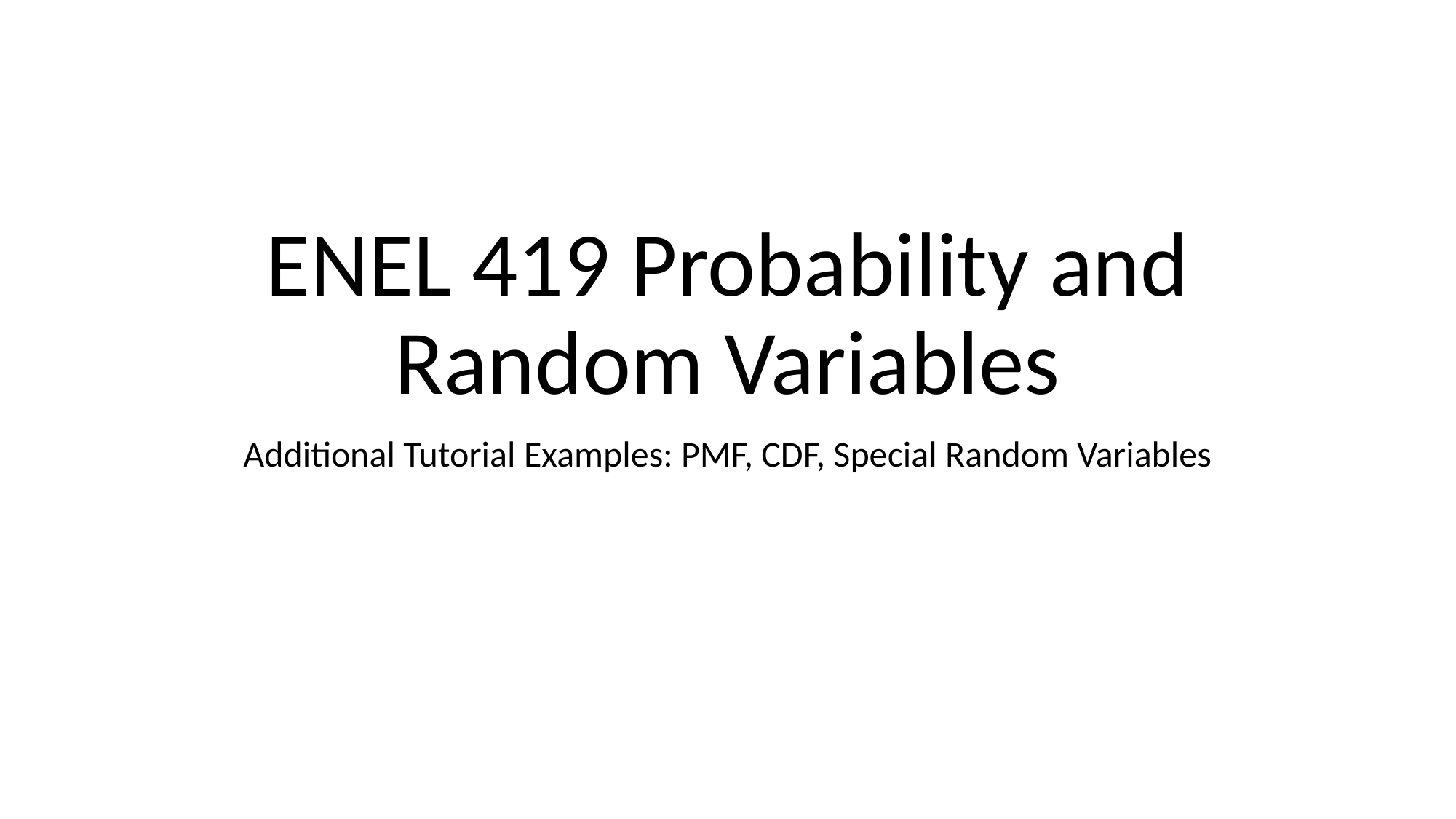

# ENEL 419 Probability and Random Variables
Additional Tutorial Examples: PMF, CDF, Special Random Variables